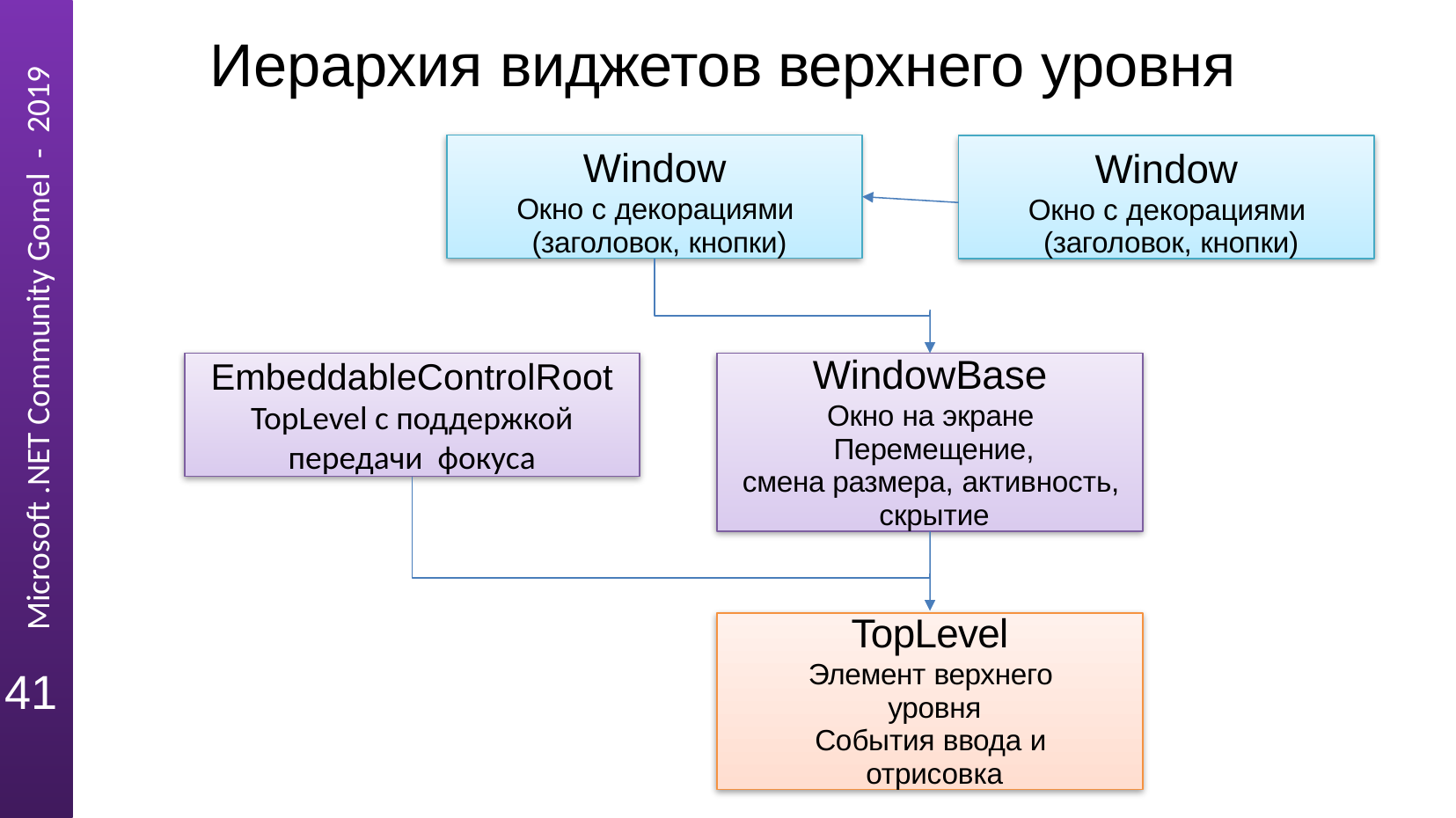

# Иерархия виджетов верхнего уровня
Window
Окно с декорациями  (заголовок, кнопки)
Window
Окно с декорациями  (заголовок, кнопки)
EmbeddableControlRoot
TopLevel с поддержкой передачи  фокуса
WindowBase
Окно на экране  Перемещение,
смена размера, активность,  скрытие
TopLevel
Элемент верхнего  уровня
События ввода и  отрисовка

41